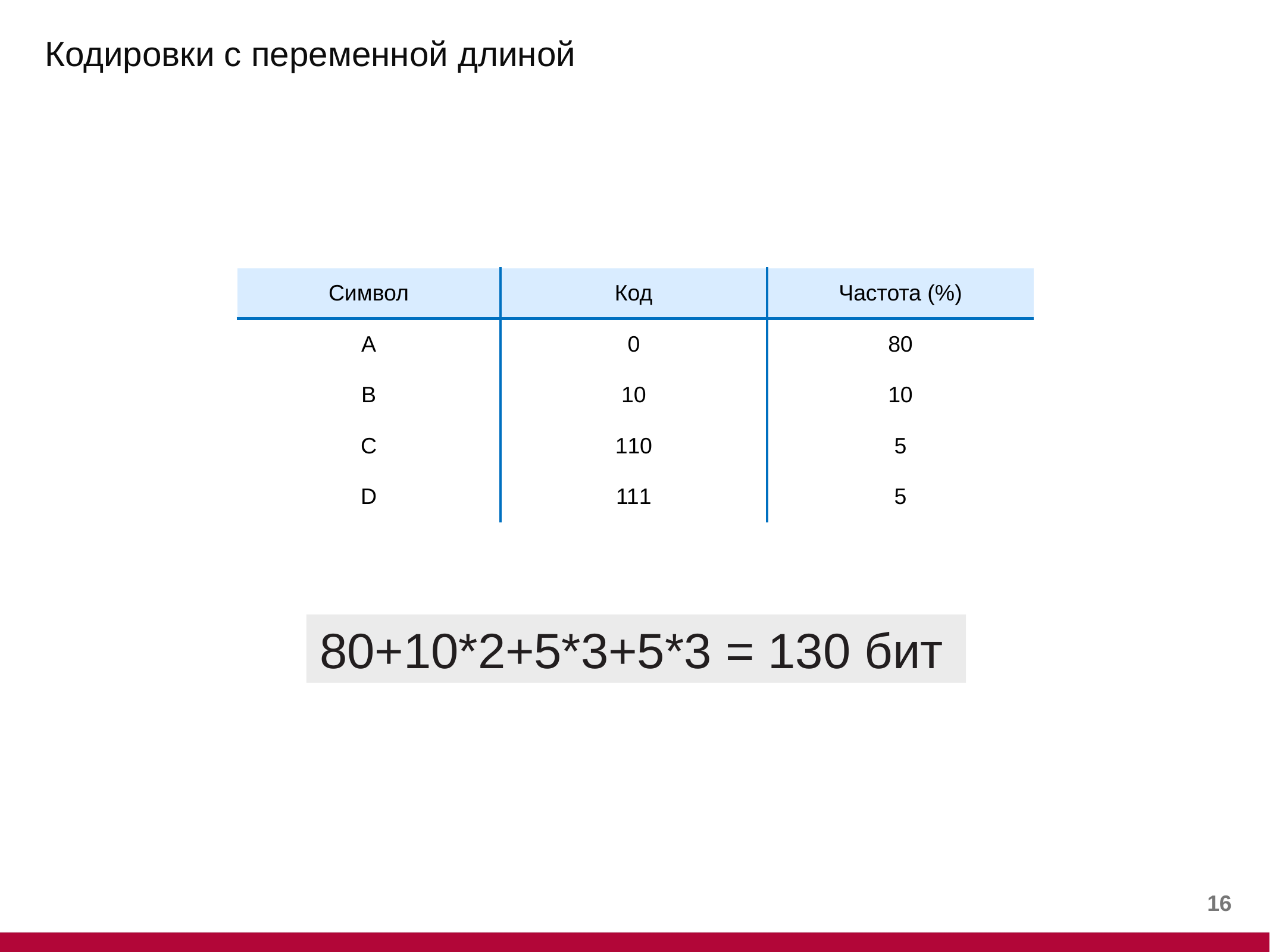

# Кодировки с переменной длиной
| Символ | Код | Частота (%) |
| --- | --- | --- |
| A | 0 | 80 |
| B | 10 | 10 |
| C | 110 | 5 |
| D | 111 | 5 |
80+10*2+5*3+5*3 = 130 бит
16